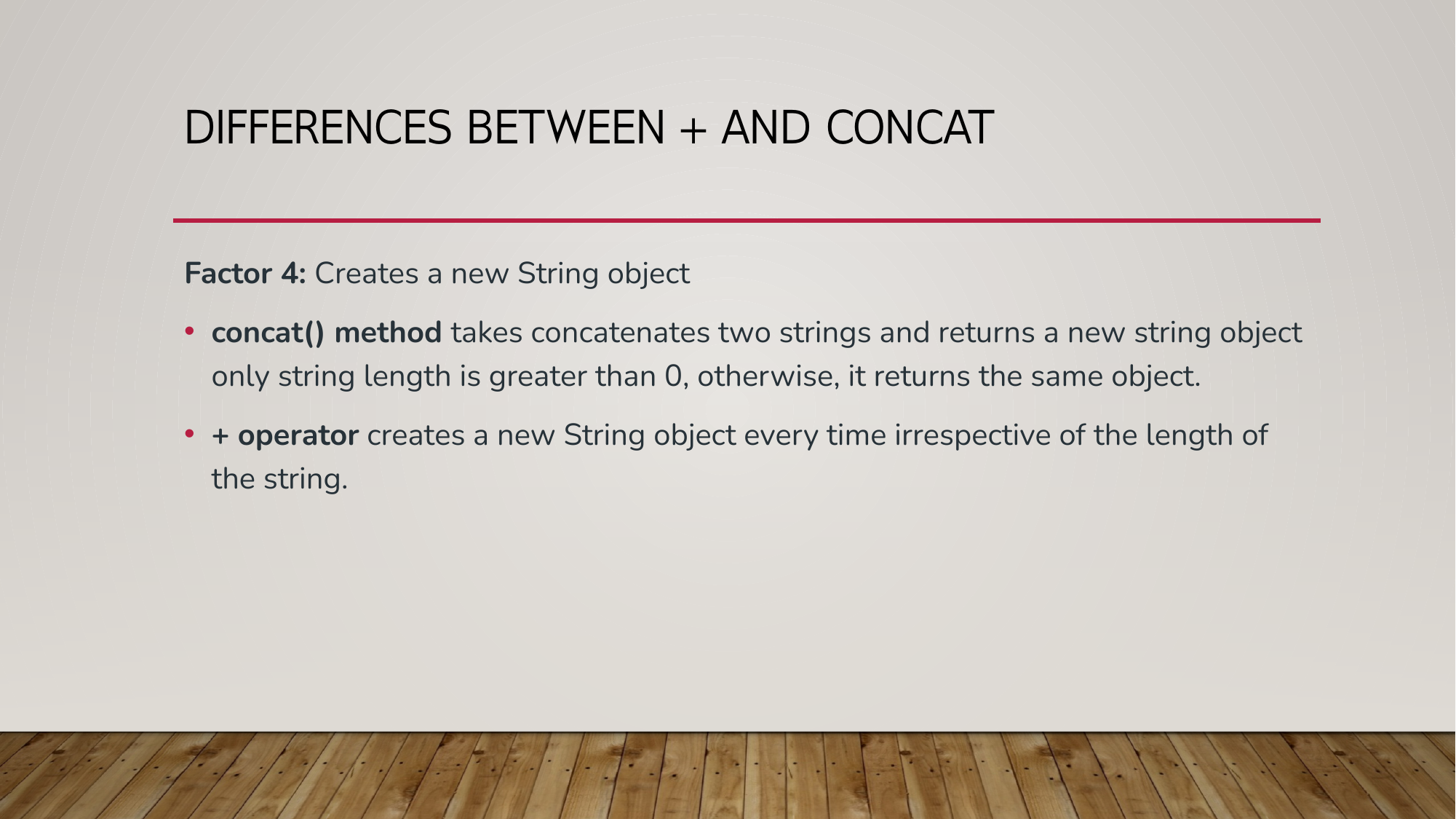

# Differences between + and concat
Factor 4: Creates a new String object
concat() method takes concatenates two strings and returns a new string object only string length is greater than 0, otherwise, it returns the same object.
+ operator creates a new String object every time irrespective of the length of the string.